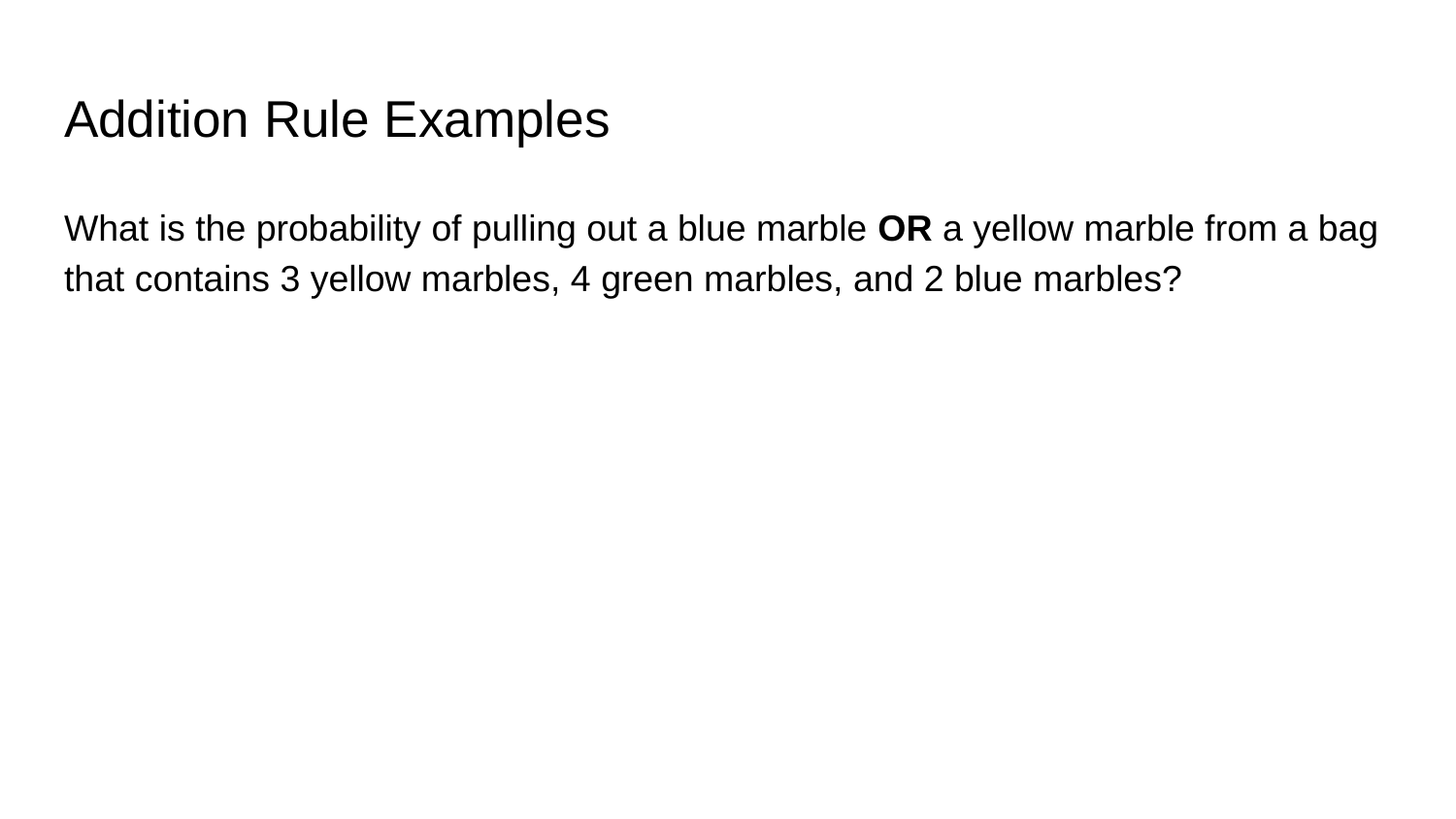

# Addition Rule Examples
What is the probability of pulling out a blue marble OR a yellow marble from a bag that contains 3 yellow marbles, 4 green marbles, and 2 blue marbles?